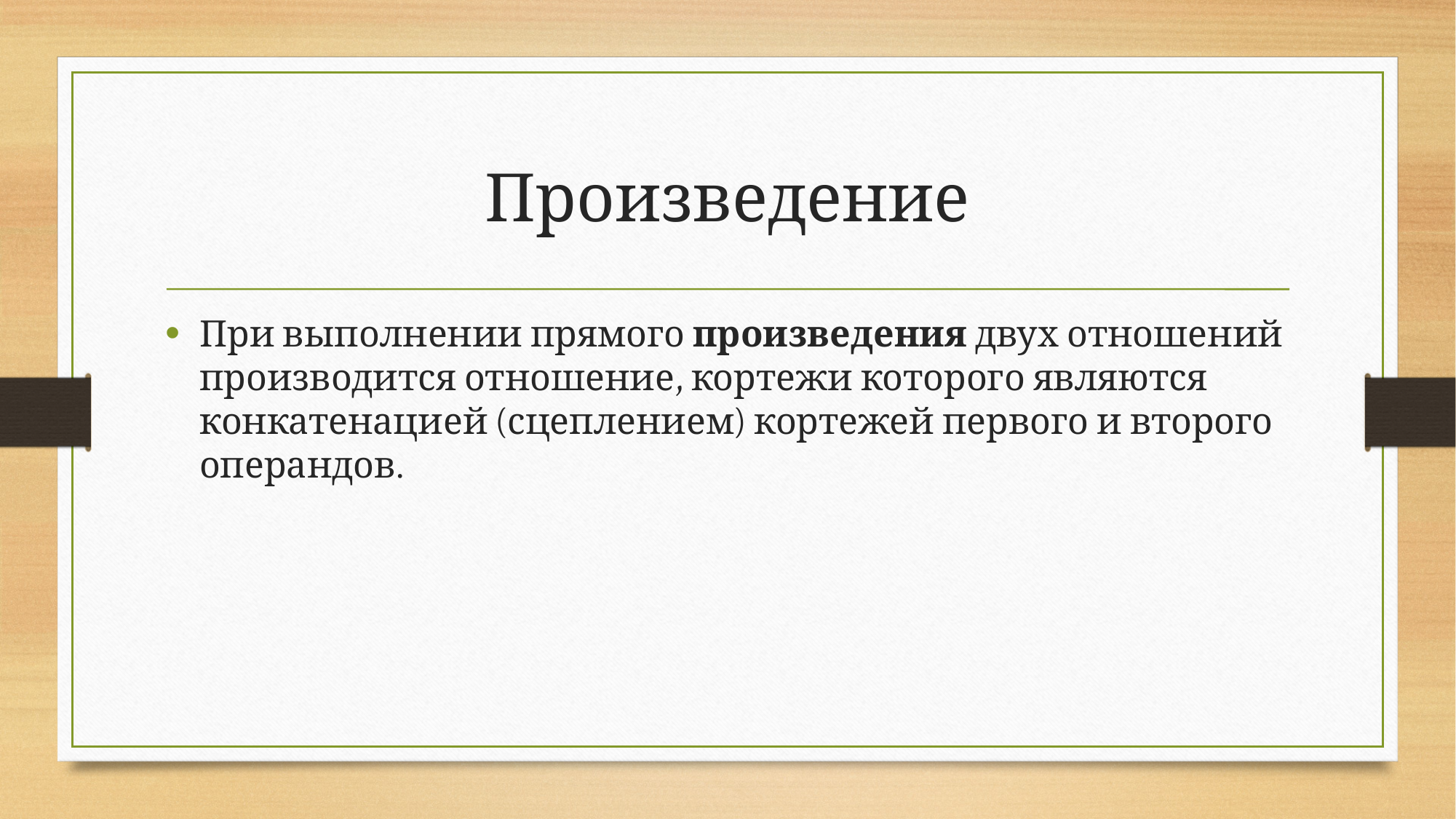

# Произведение
При выполнении прямого произведения двух отношений производится отношение, кортежи которого являются конкатенацией (сцеплением) кортежей первого и второго операндов.